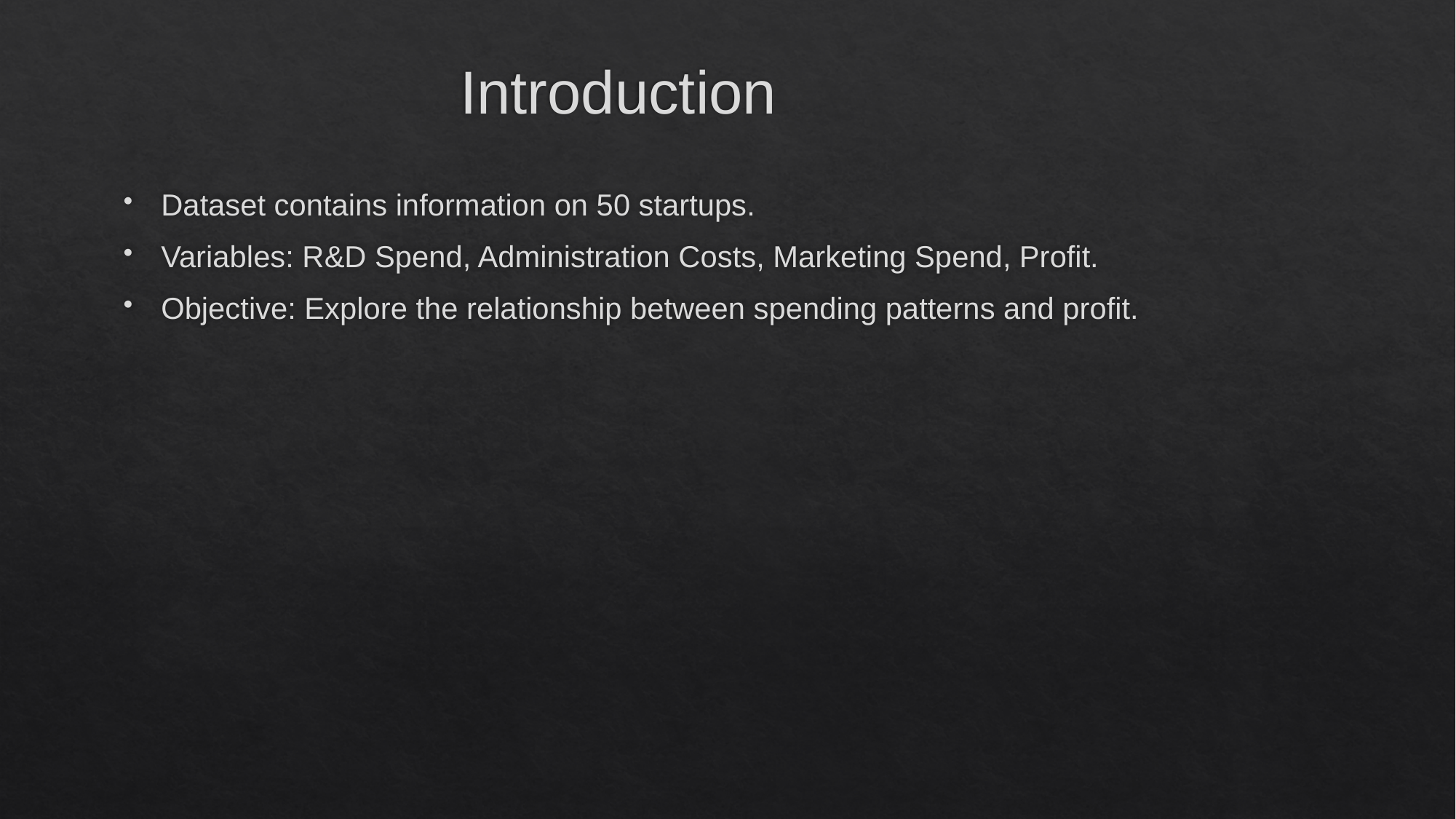

# Introduction
Dataset contains information on 50 startups.
Variables: R&D Spend, Administration Costs, Marketing Spend, Profit.
Objective: Explore the relationship between spending patterns and profit.